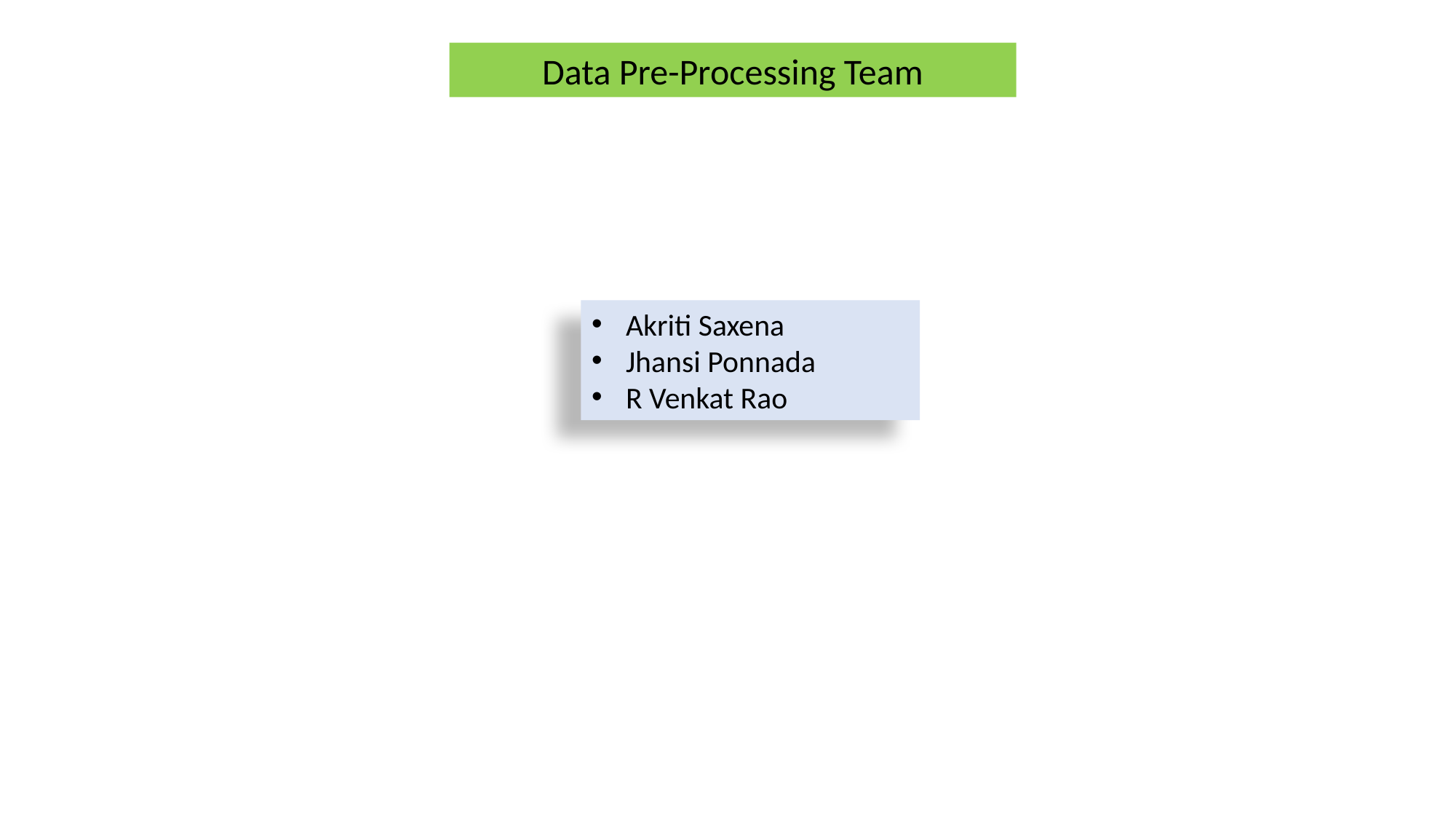

Data Pre-Processing Team
Akriti Saxena
Jhansi Ponnada
R Venkat Rao